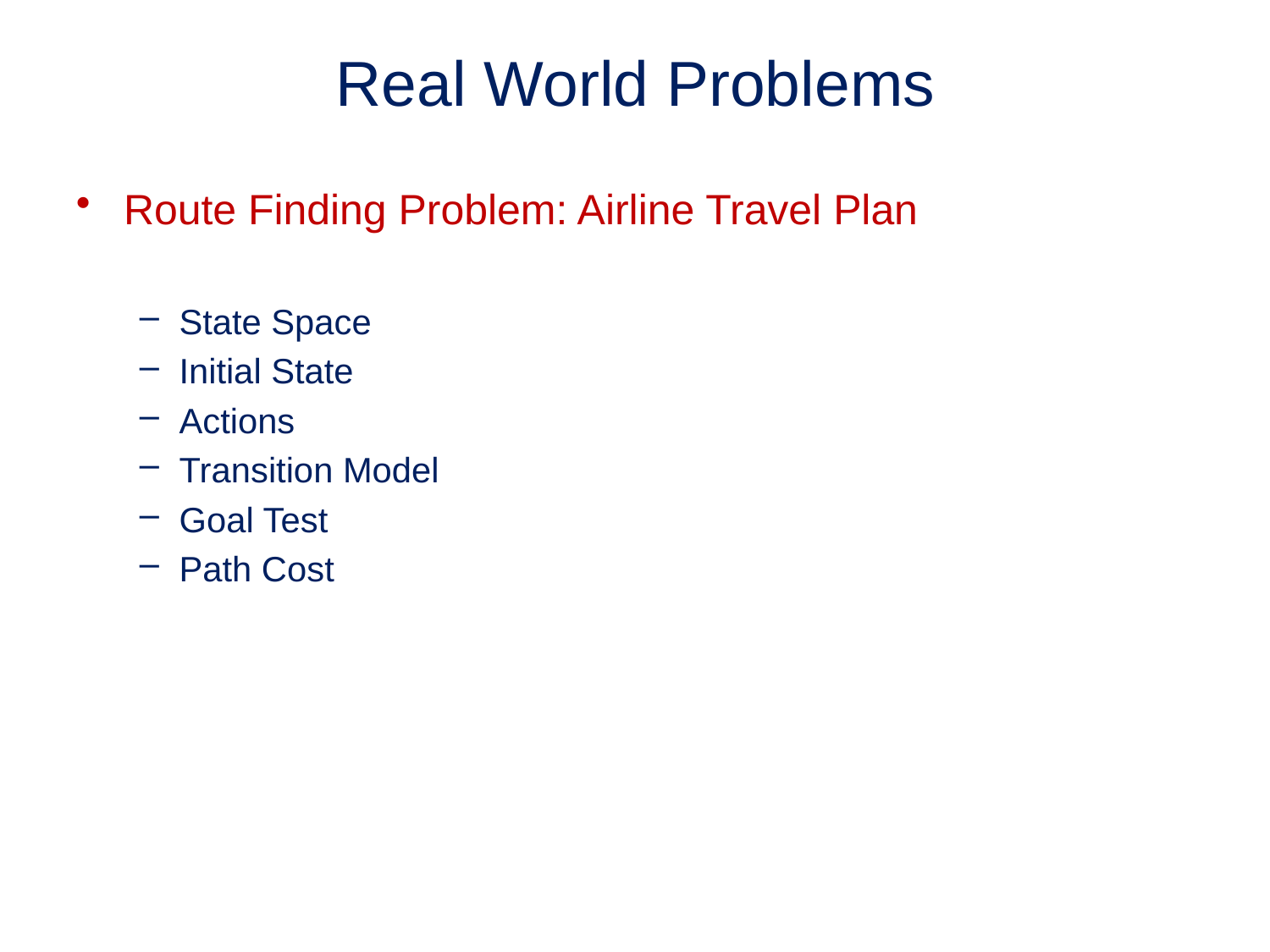

# Real World Problems
Route Finding Problem: Airline Travel Plan

State Space
Initial State
Actions
Transition Model
Goal Test
Path Cost